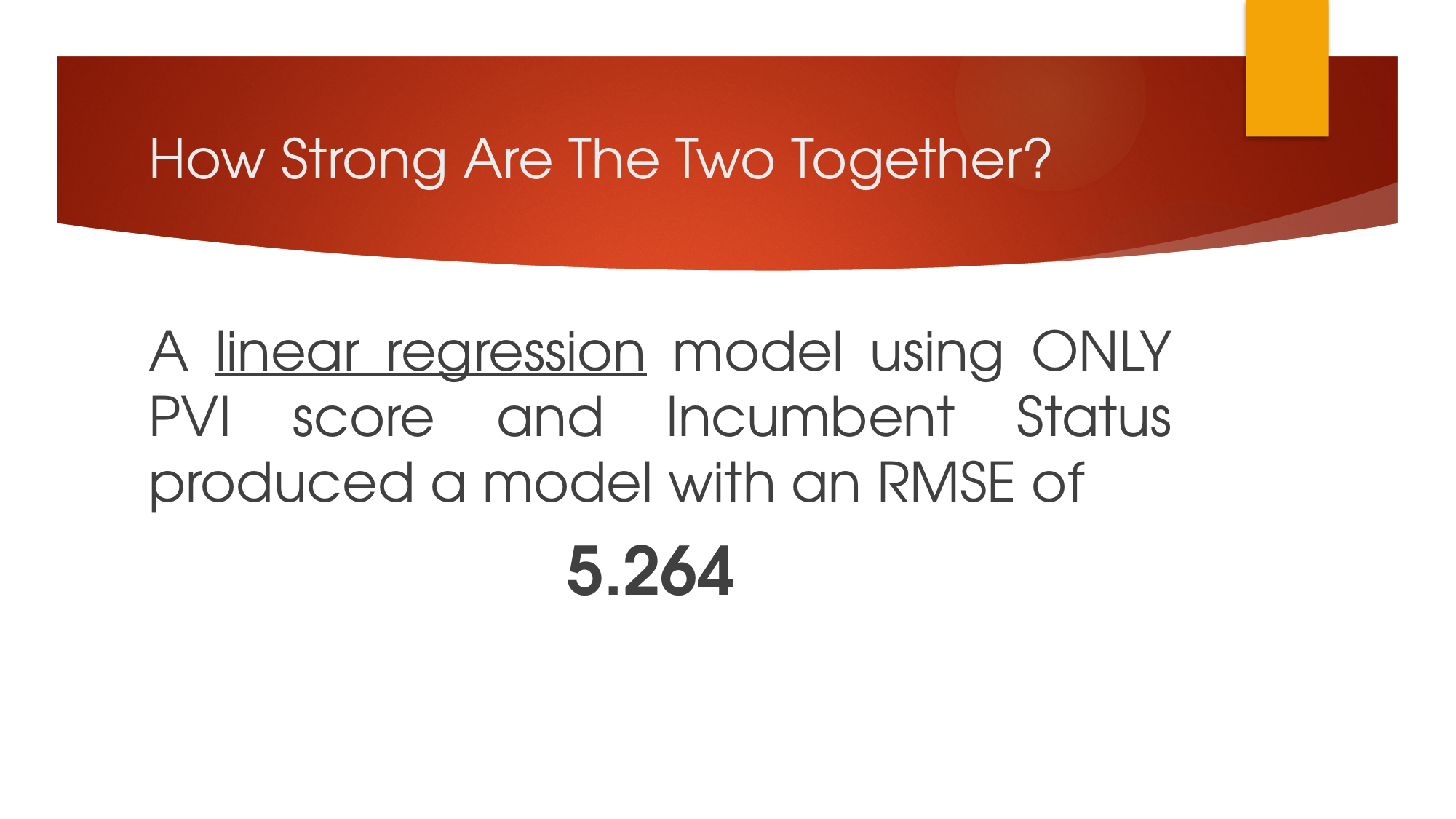

# How Strong Are The Two Together?
A linear regression model using ONLY PVI score and Incumbent Status produced a model with an RMSE of
5.264